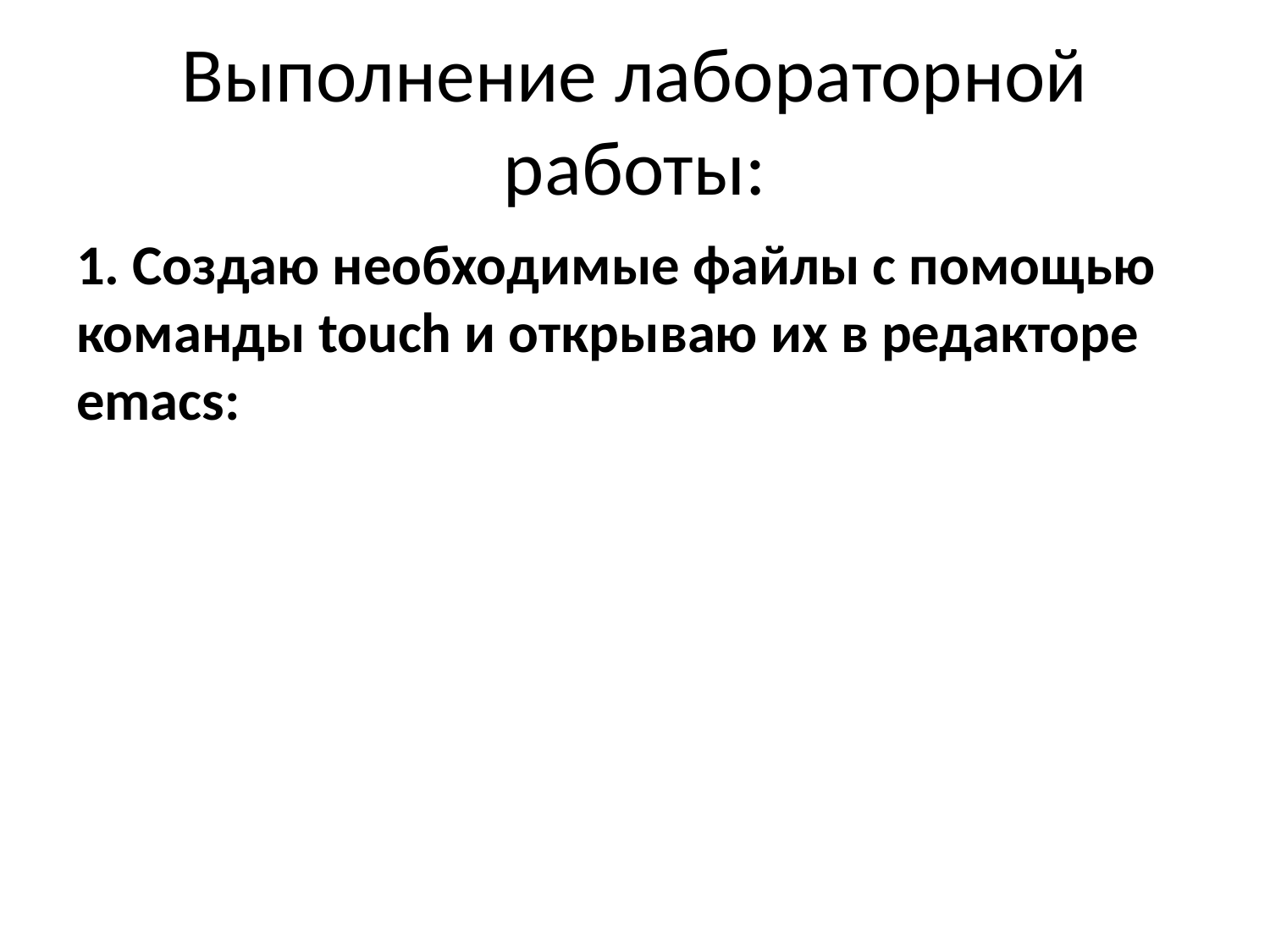

# Выполнение лабораторной работы:
1. Создаю необходимые файлы с помощью команды touch и открываю их в редакторе emacs: